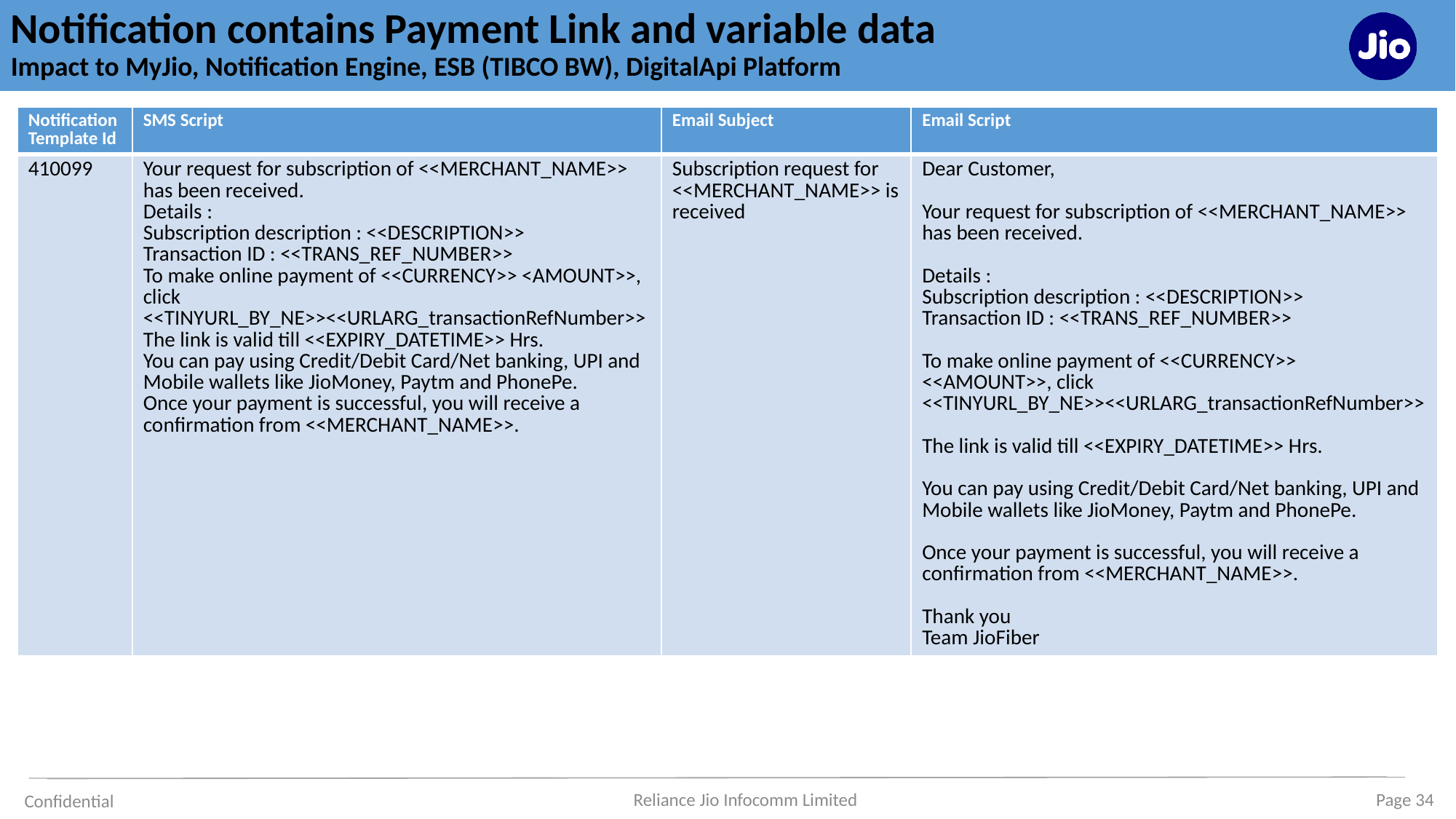

# Notification contains Payment Link and variable data Impact to MyJio, Notification Engine, ESB (TIBCO BW), DigitalApi Platform
| Notification Template Id | SMS Script | Email Subject | Email Script |
| --- | --- | --- | --- |
| 410099 | Your request for subscription of <<MERCHANT\_NAME>> has been received. Details : Subscription description : <<DESCRIPTION>> Transaction ID : <<TRANS\_REF\_NUMBER>> To make online payment of <<CURRENCY>> <AMOUNT>>, click <<TINYURL\_BY\_NE>><<URLARG\_transactionRefNumber>> The link is valid till <<EXPIRY\_DATETIME>> Hrs. You can pay using Credit/Debit Card/Net banking, UPI and Mobile wallets like JioMoney, Paytm and PhonePe. Once your payment is successful, you will receive a confirmation from <<MERCHANT\_NAME>>. | Subscription request for <<MERCHANT\_NAME>> is received | Dear Customer, Your request for subscription of <<MERCHANT\_NAME>> has been received. Details : Subscription description : <<DESCRIPTION>> Transaction ID : <<TRANS\_REF\_NUMBER>> To make online payment of <<CURRENCY>> <<AMOUNT>>, click <<TINYURL\_BY\_NE>><<URLARG\_transactionRefNumber>> The link is valid till <<EXPIRY\_DATETIME>> Hrs. You can pay using Credit/Debit Card/Net banking, UPI and Mobile wallets like JioMoney, Paytm and PhonePe. Once your payment is successful, you will receive a confirmation from <<MERCHANT\_NAME>>. Thank you Team JioFiber |